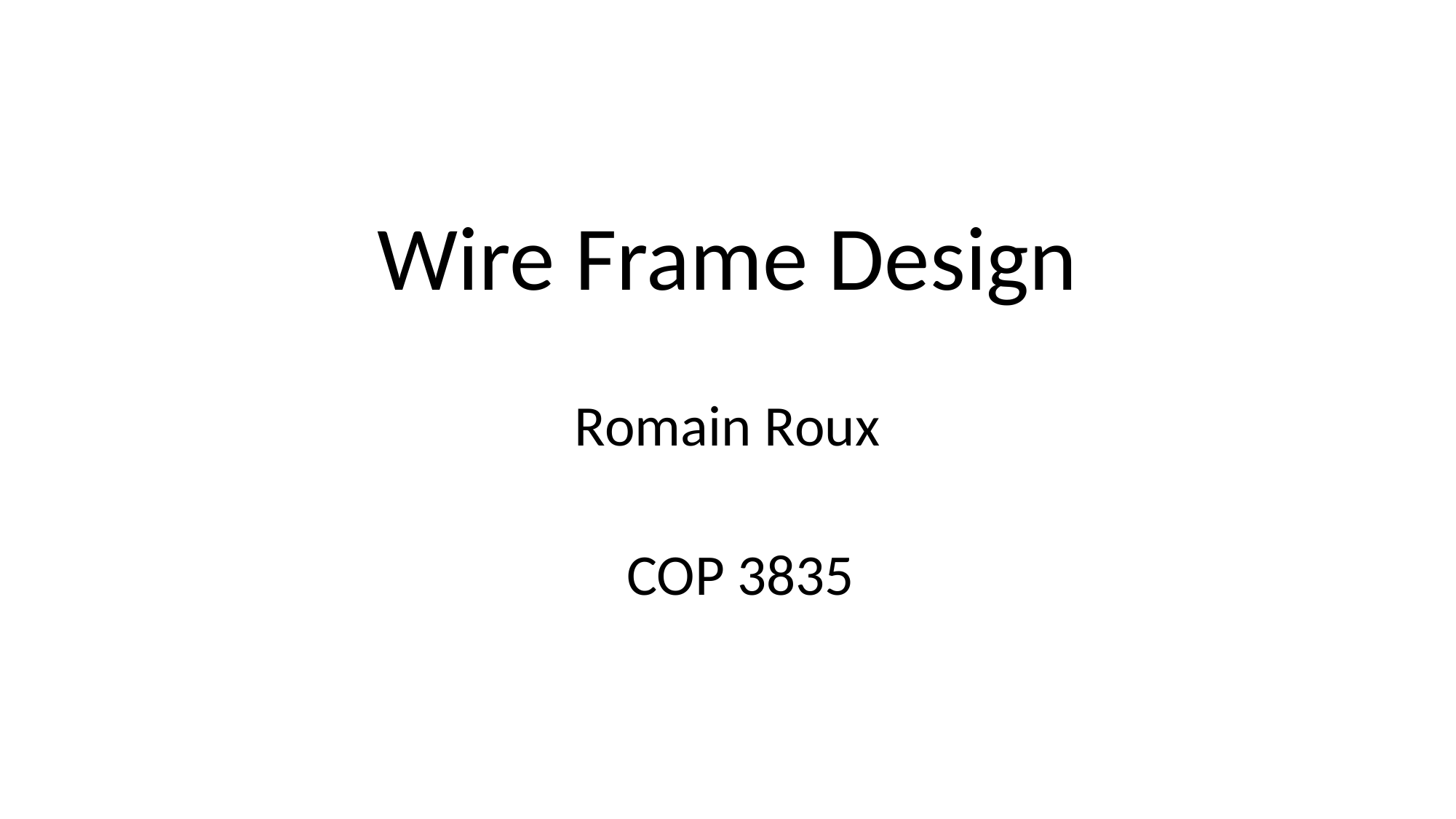

# Wire Frame Design
Romain Roux
COP 3835